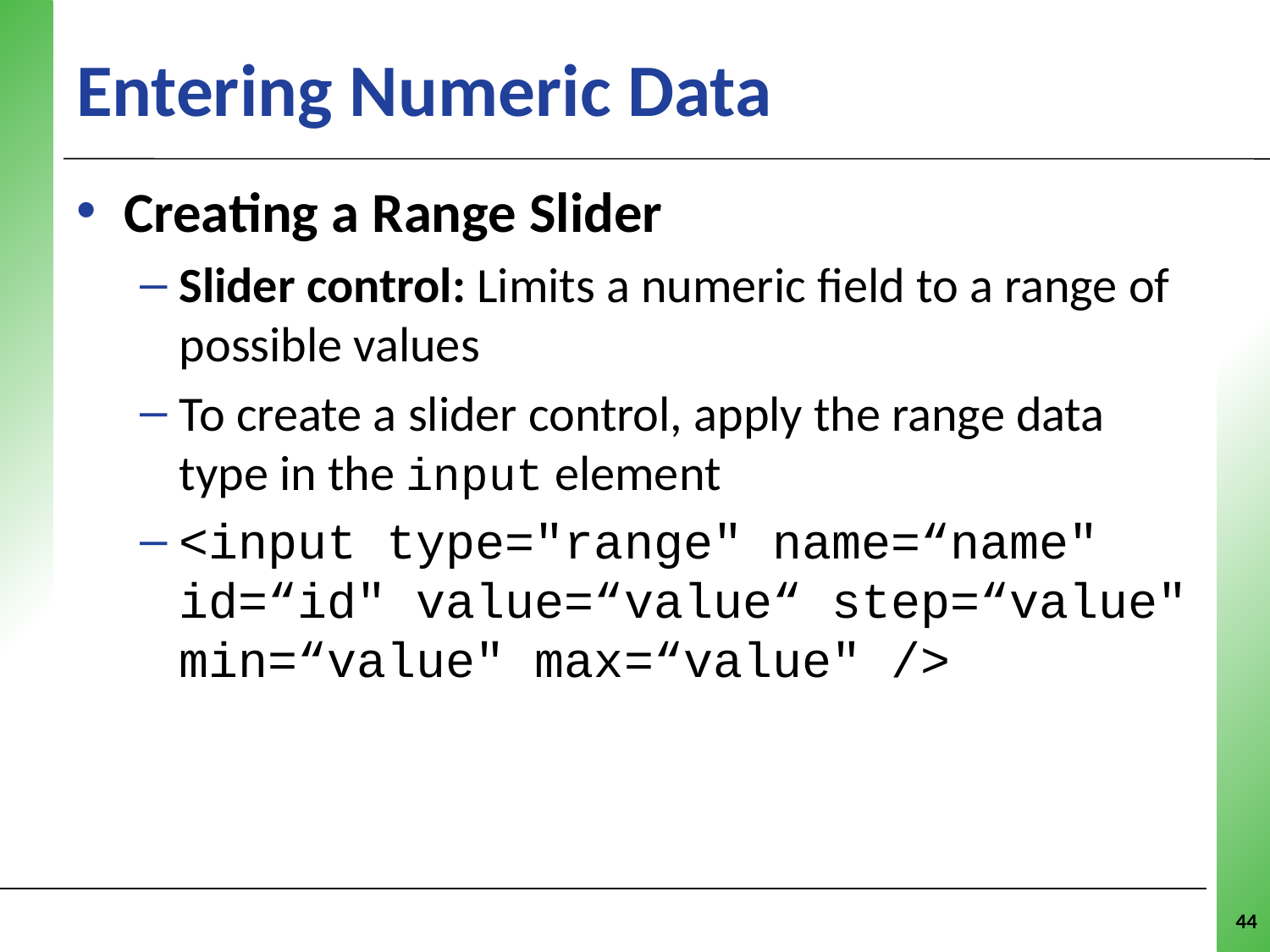

# Entering Numeric Data
Creating a Range Slider
Slider control: Limits a numeric field to a range of possible values
To create a slider control, apply the range data type in the input element
<input type="range" name=“name" id=“id" value=“value“ step=“value" min=“value" max=“value" />
44